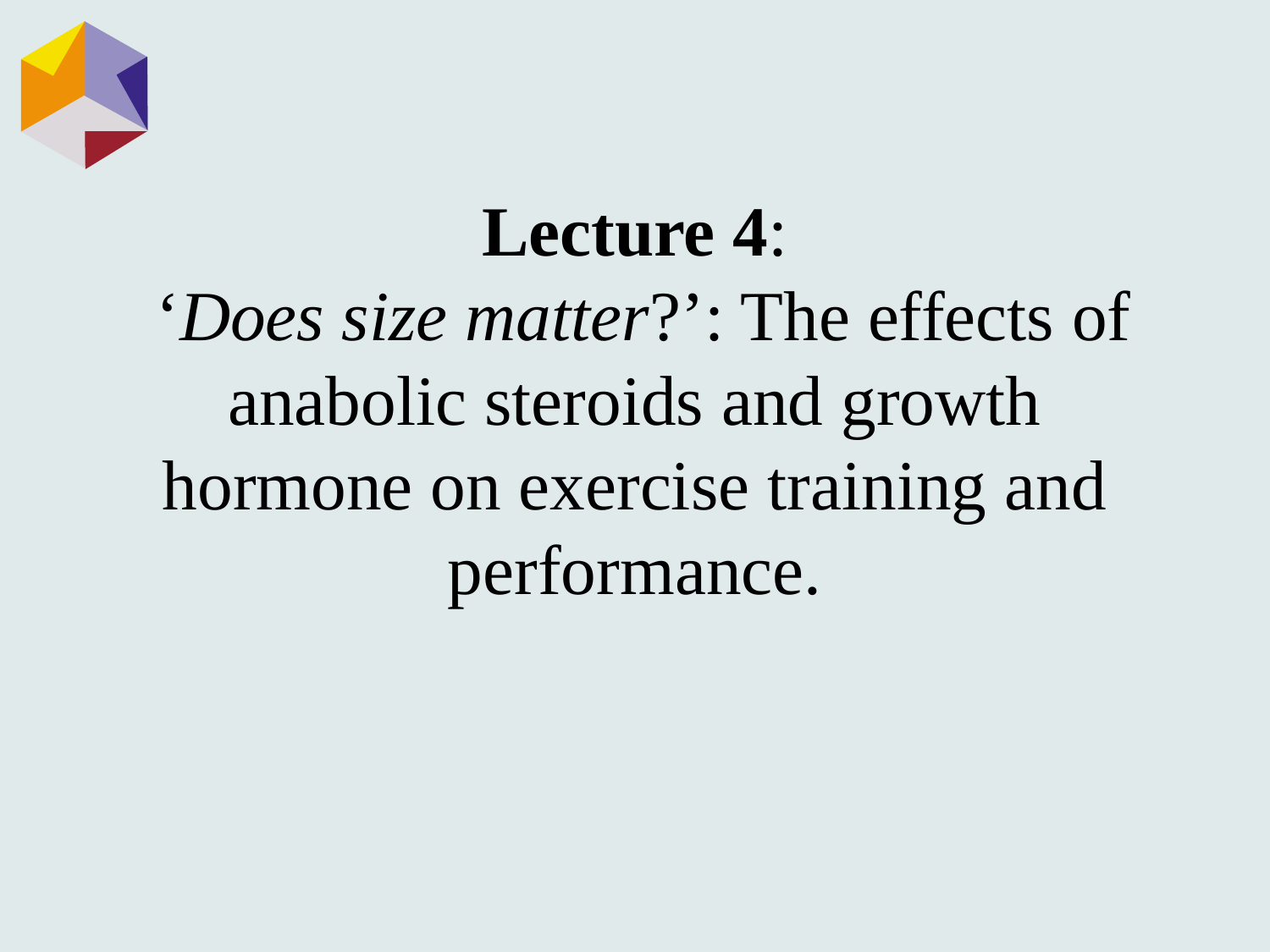

# Lecture 4: ‘Does size matter?’: The effects of anabolic steroids and growth hormone on exercise training and performance.